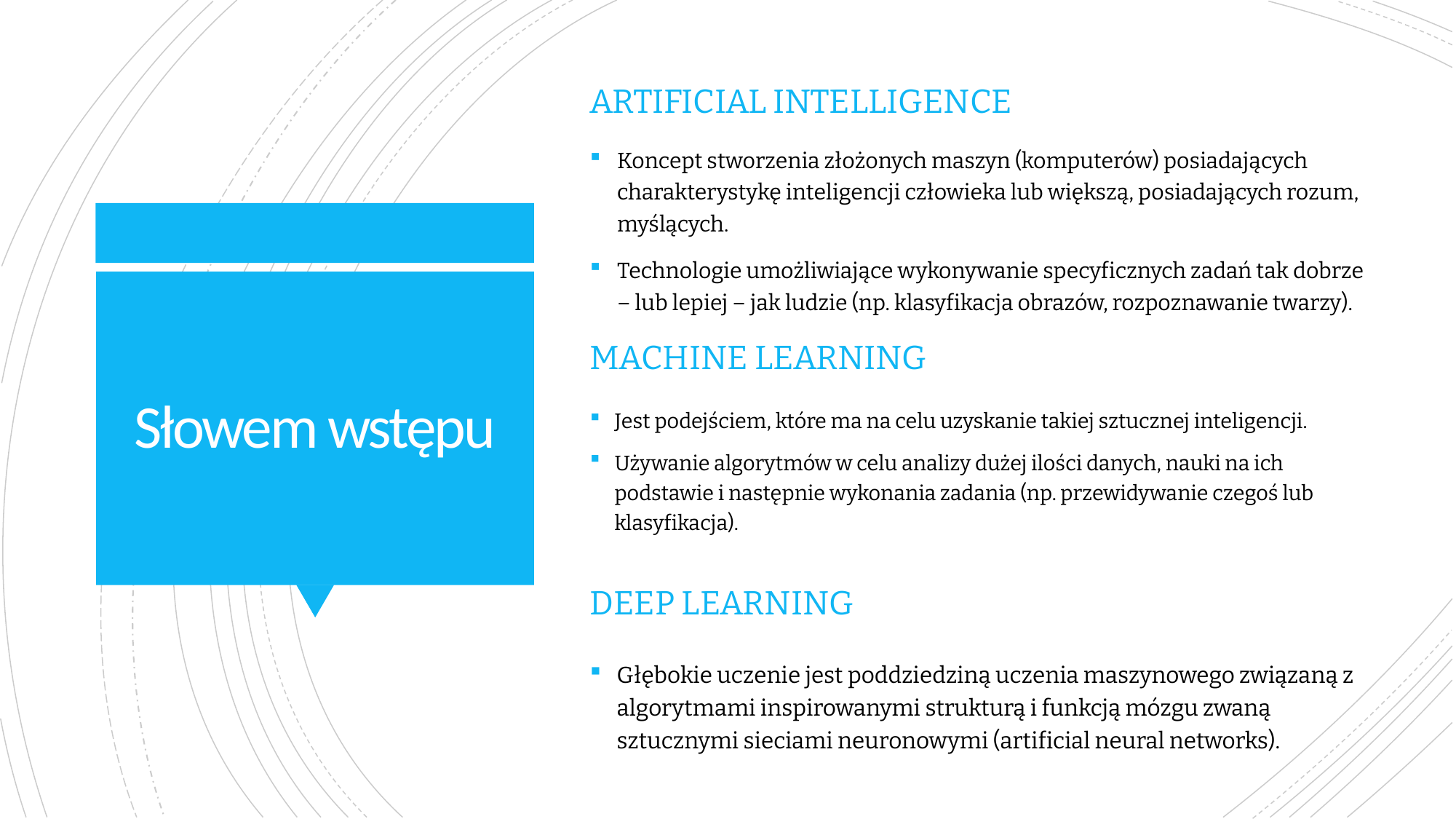

Artificial intelligence
Koncept stworzenia złożonych maszyn (komputerów) posiadających charakterystykę inteligencji człowieka lub większą, posiadających rozum, myślących.
Technologie umożliwiające wykonywanie specyficznych zadań tak dobrze – lub lepiej – jak ludzie (np. klasyfikacja obrazów, rozpoznawanie twarzy).
# Słowem wstępu
Machine learning
Jest podejściem, które ma na celu uzyskanie takiej sztucznej inteligencji.
Używanie algorytmów w celu analizy dużej ilości danych, nauki na ich podstawie i następnie wykonania zadania (np. przewidywanie czegoś lub klasyfikacja).
DEEP LEARNING
Głębokie uczenie jest poddziedziną uczenia maszynowego związaną z algorytmami inspirowanymi strukturą i funkcją mózgu zwaną sztucznymi sieciami neuronowymi (artificial neural networks).